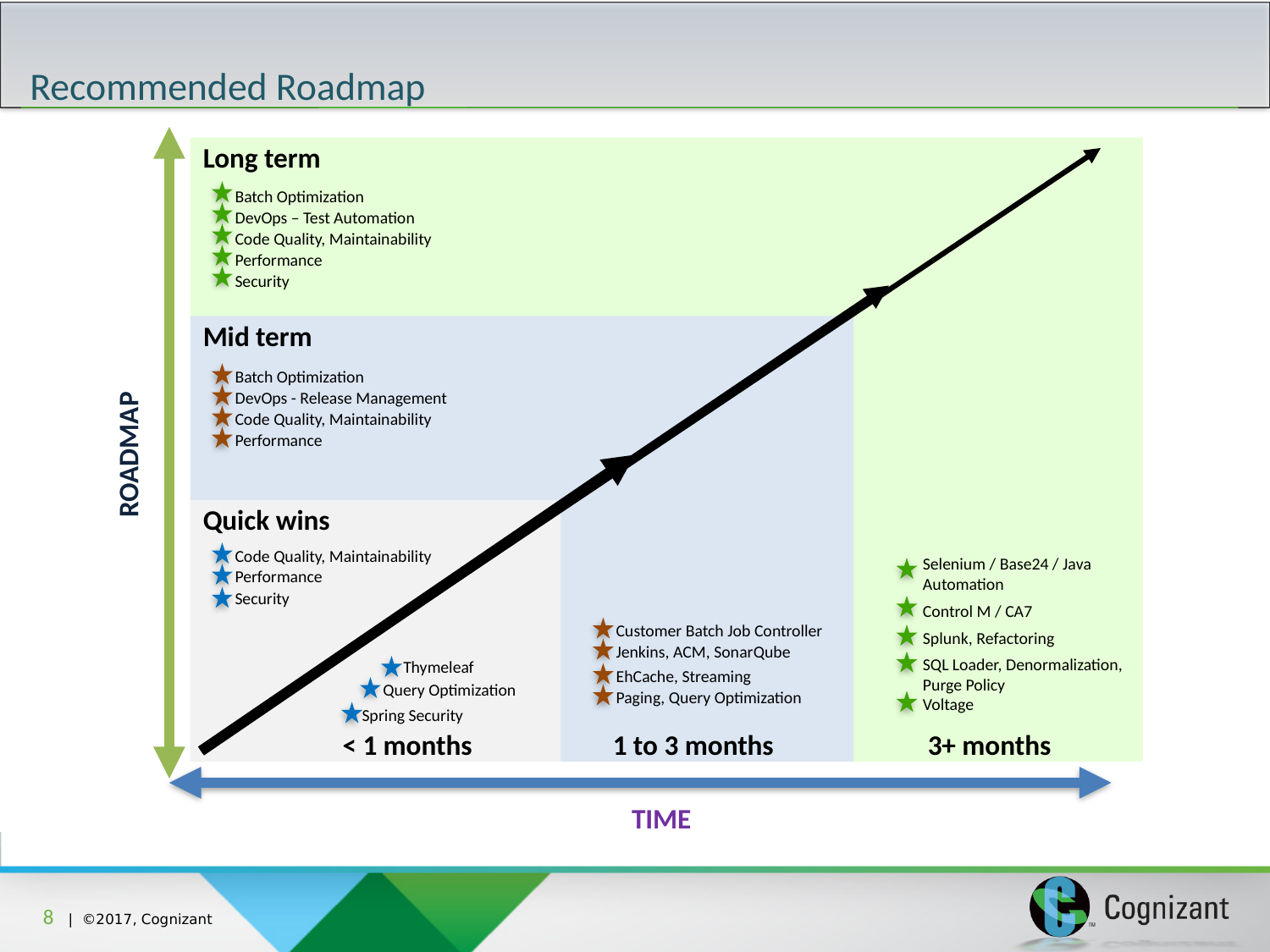

# Recommended Roadmap
Long term
Batch Optimization

DevOps – Test Automation

Code Quality, Maintainability

Performance

Security

Mid term
Batch Optimization

DevOps - Release Management

Code Quality, Maintainability

ROADMAP
Performance

Quick wins
Code Quality, Maintainability

Selenium / Base24 / Java Automation

Performance

Security

Control M / CA7

Customer Batch Job Controller

Splunk, Refactoring

Jenkins, ACM, SonarQube

SQL Loader, Denormalization, Purge Policy
Thymeleaf

EhCache, Streaming

Query Optimization

Paging, Query Optimization

Voltage

Spring Security

< 1 months
1 to 3 months
3+ months
TIME
8